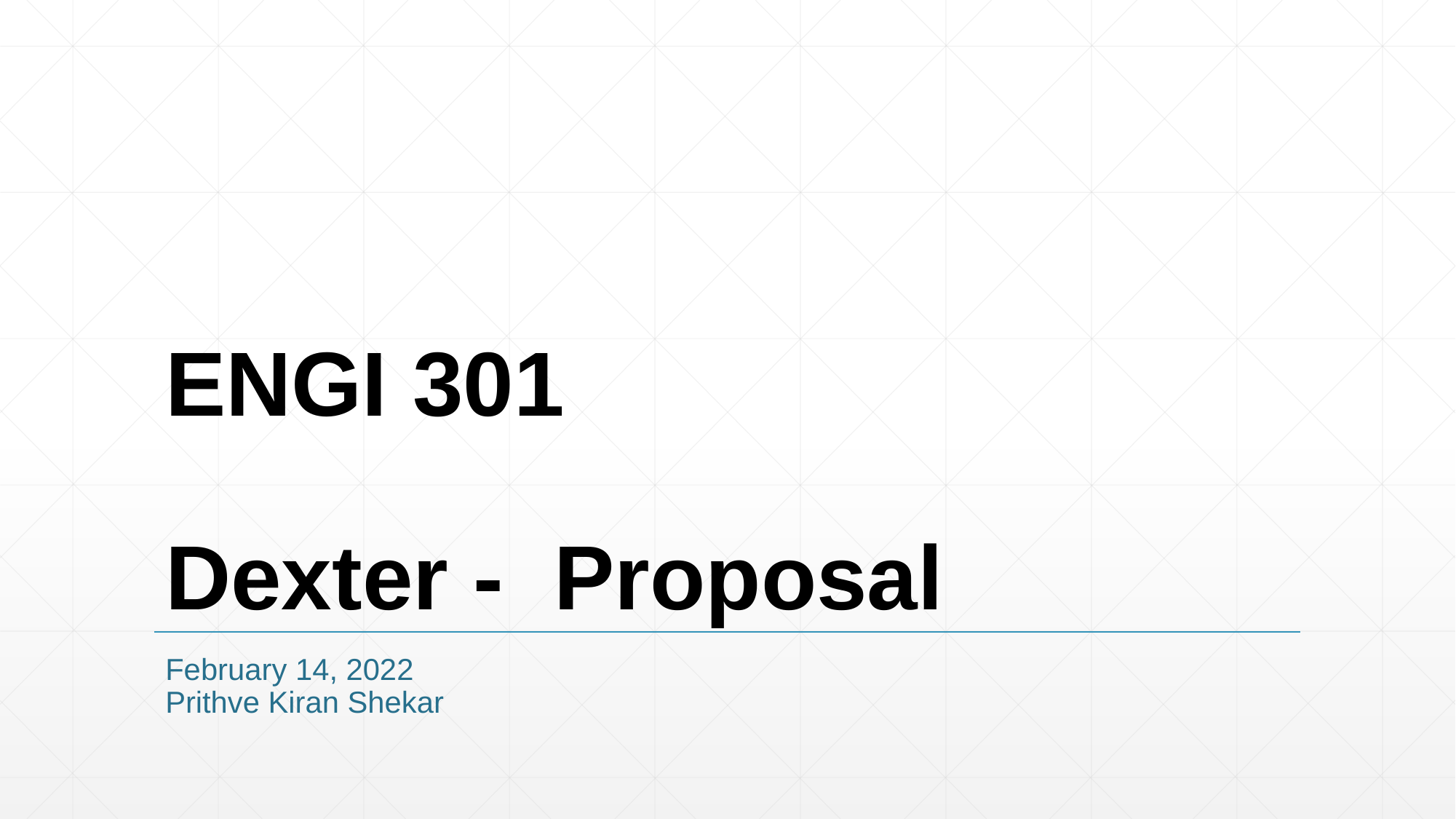

# ENGI 301 Dexter -  Proposal
February 14, 2022
Prithve Kiran Shekar